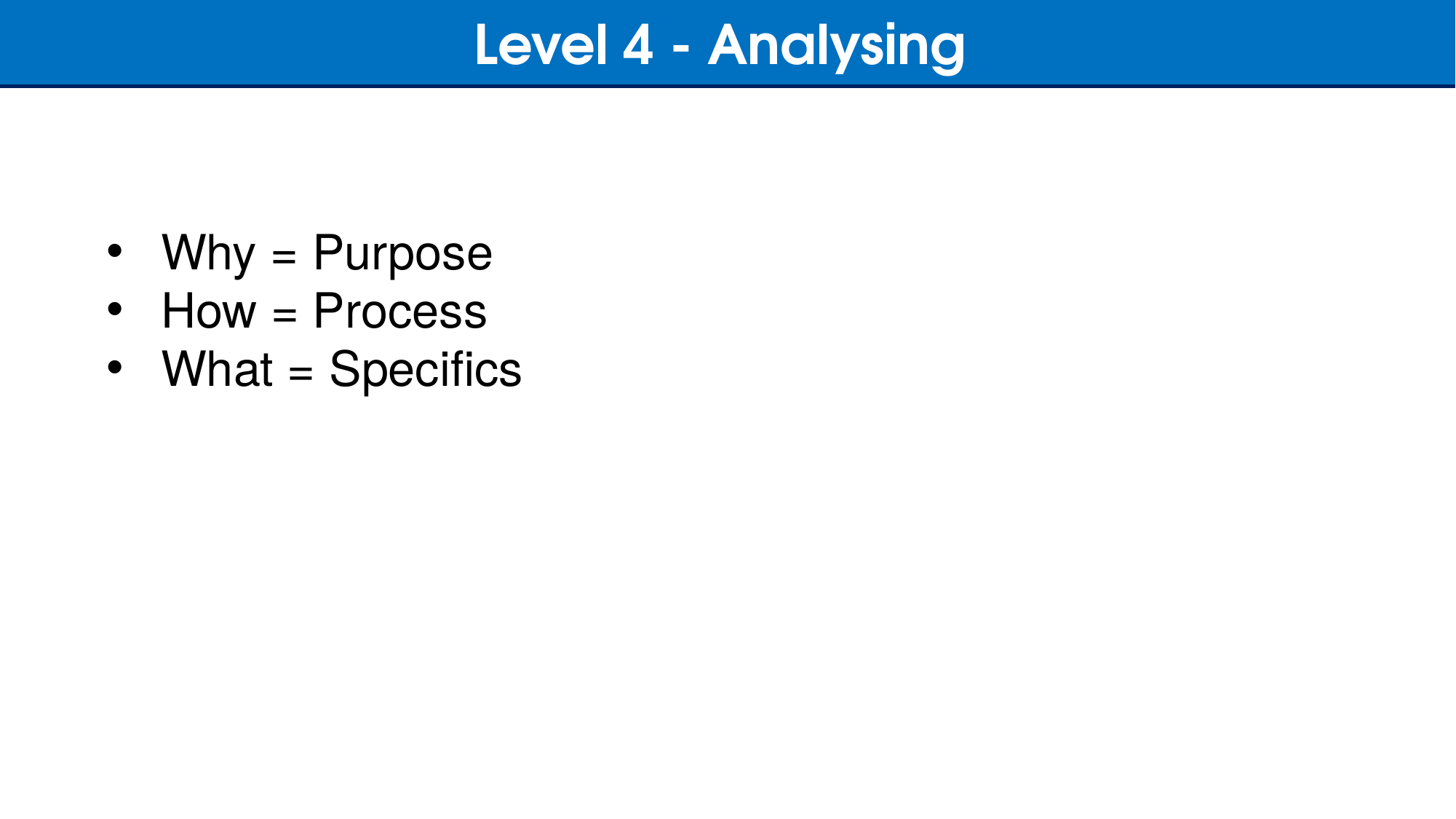

Level 4 - Analysing
Why = Purpose
How = Process
What = Specifics
11